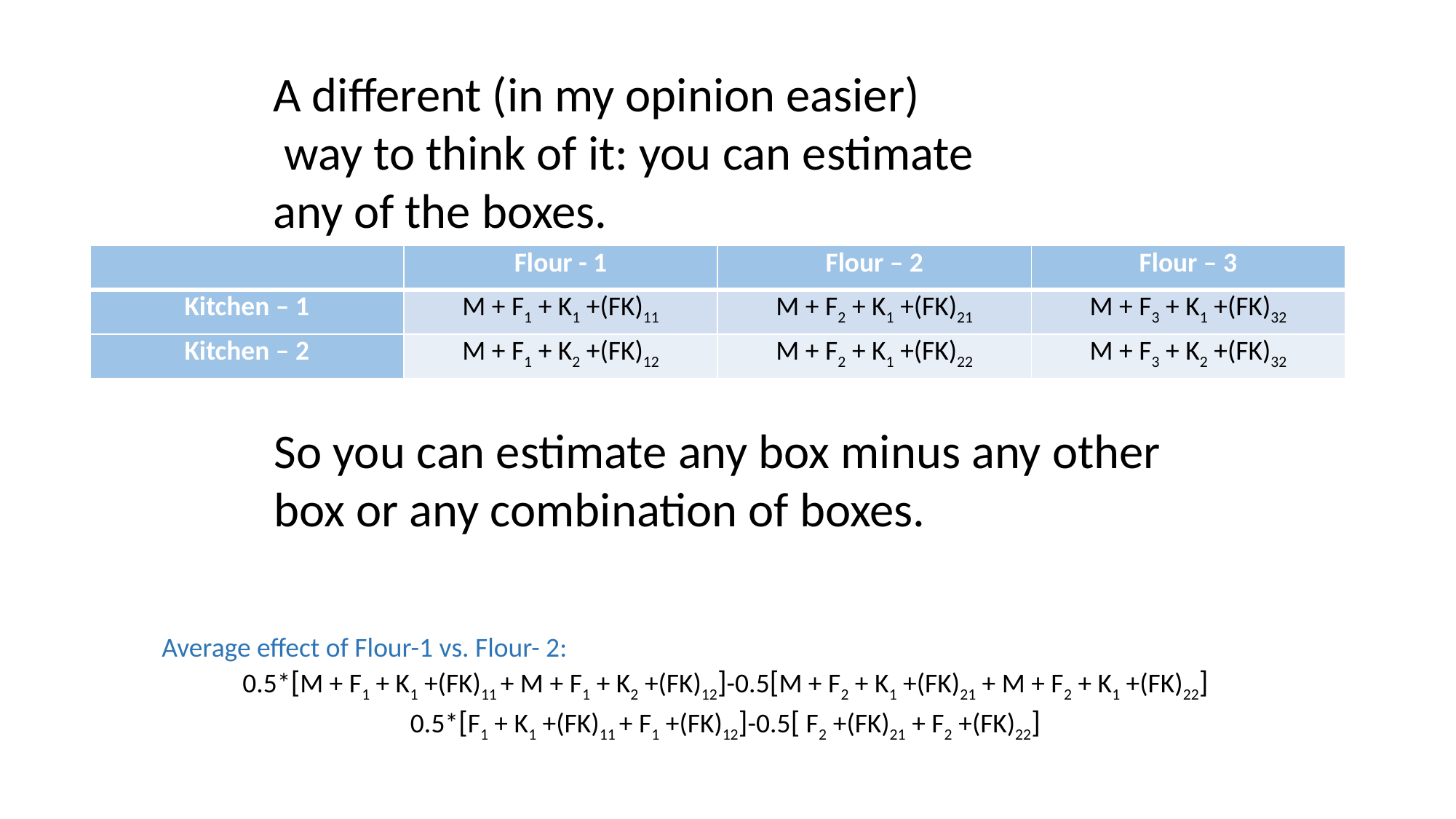

A different (in my opinion easier)
 way to think of it: you can estimate
any of the boxes.
|  | Flour - 1 | Flour – 2 | Flour – 3 |
| --- | --- | --- | --- |
| Kitchen – 1 | M + F1 + K1 +(FK)11 | M + F2 + K1 +(FK)21 | M + F3 + K1 +(FK)32 |
| Kitchen – 2 | M + F1 + K2 +(FK)12 | M + F2 + K1 +(FK)22 | M + F3 + K2 +(FK)32 |
So you can estimate any box minus any other
box or any combination of boxes.
Average effect of Flour-1 vs. Flour- 2:
0.5*[M + F1 + K1 +(FK)11 + M + F1 + K2 +(FK)12]-0.5[M + F2 + K1 +(FK)21 + M + F2 + K1 +(FK)22]
0.5*[F1 + K1 +(FK)11 + F1 +(FK)12]-0.5[ F2 +(FK)21 + F2 +(FK)22]